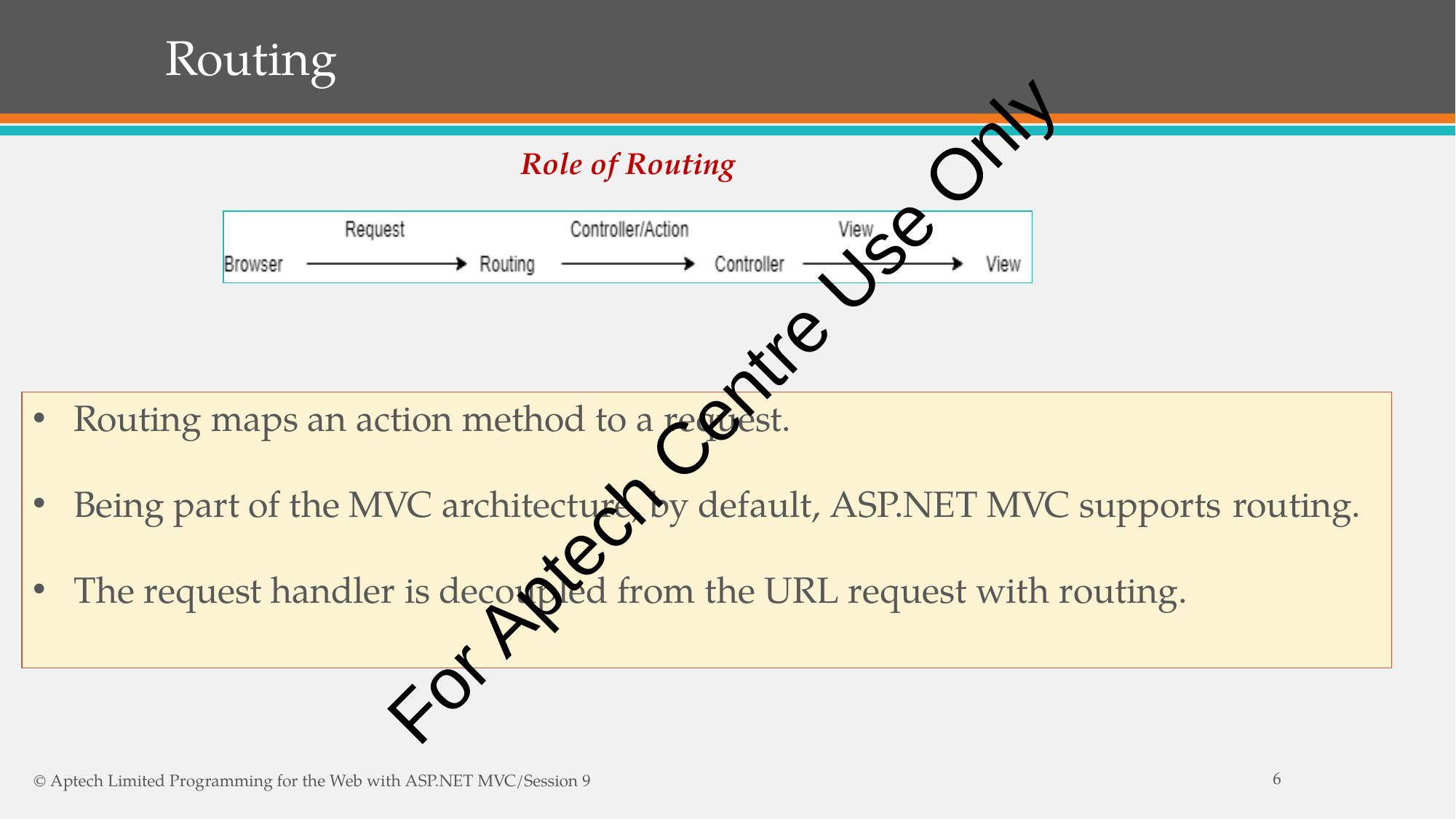

# Routing
Role of Routing

For Aptech Centre Use Only

Routing maps an action method to a request.

Being part of the MVC architecture, by default, ASP.NET MVC supports routing.

The request handler is decoupled from the URL request with routing.
6
© Aptech Limited Programming for the Web with ASP.NET MVC/Session 9